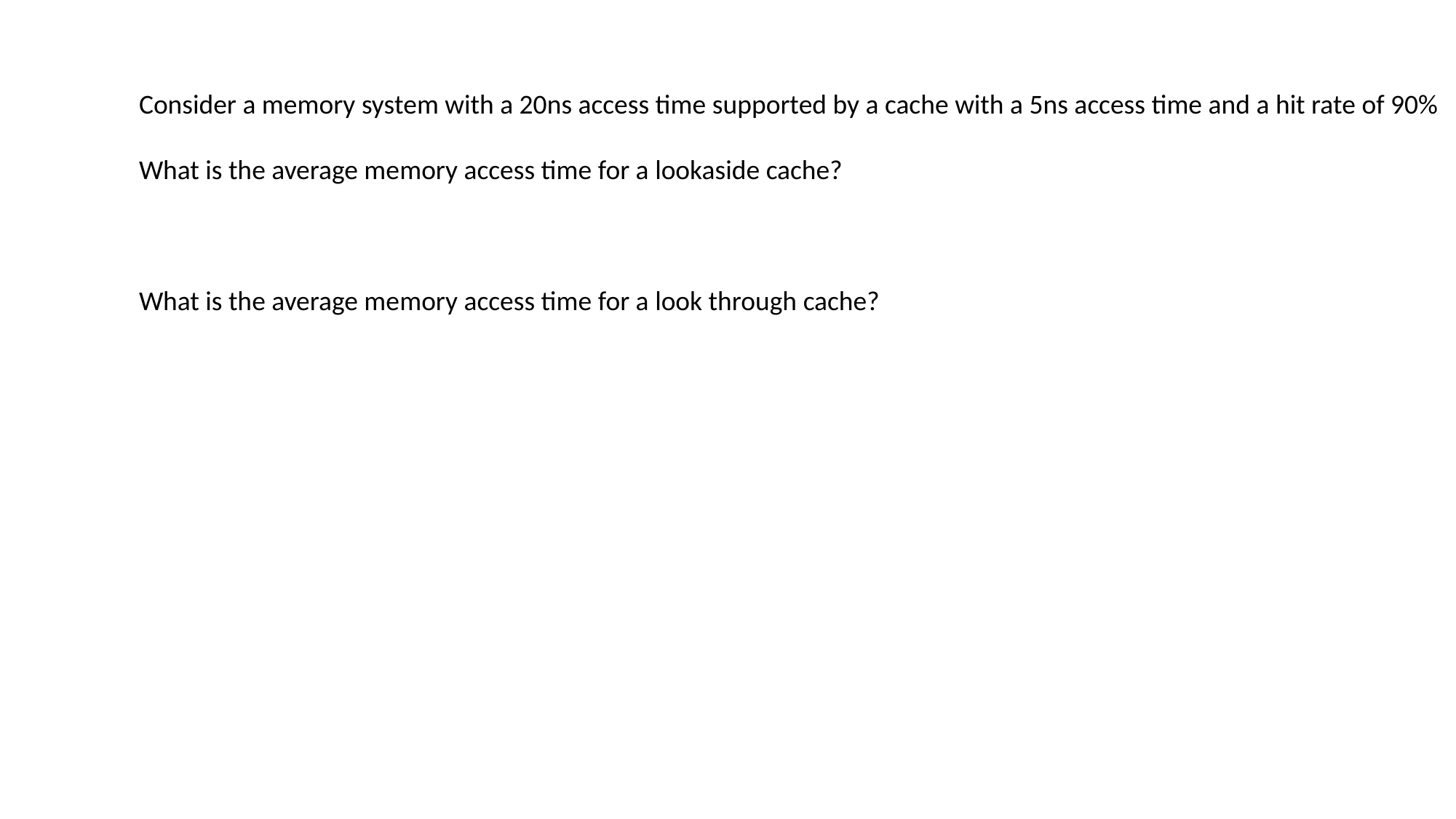

# Example Problem
Consider a memory system with a 20ns access time supported by a cache with a 5ns access time and a hit rate of 90%

What is the average memory access time for a lookaside cache?

What is the average memory access time for a look through cache?